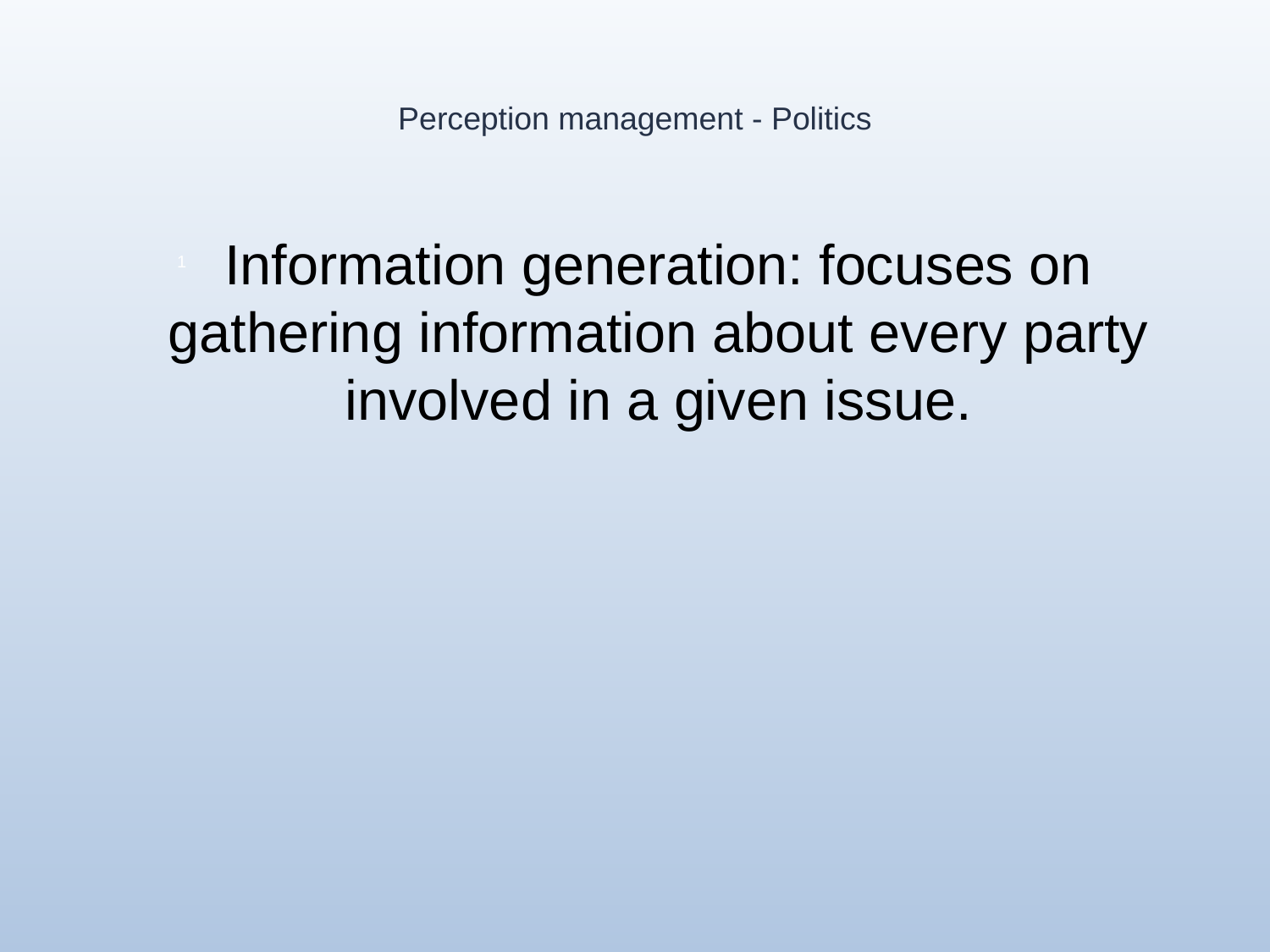

# Perception management - Politics
Information generation: focuses on gathering information about every party involved in a given issue.